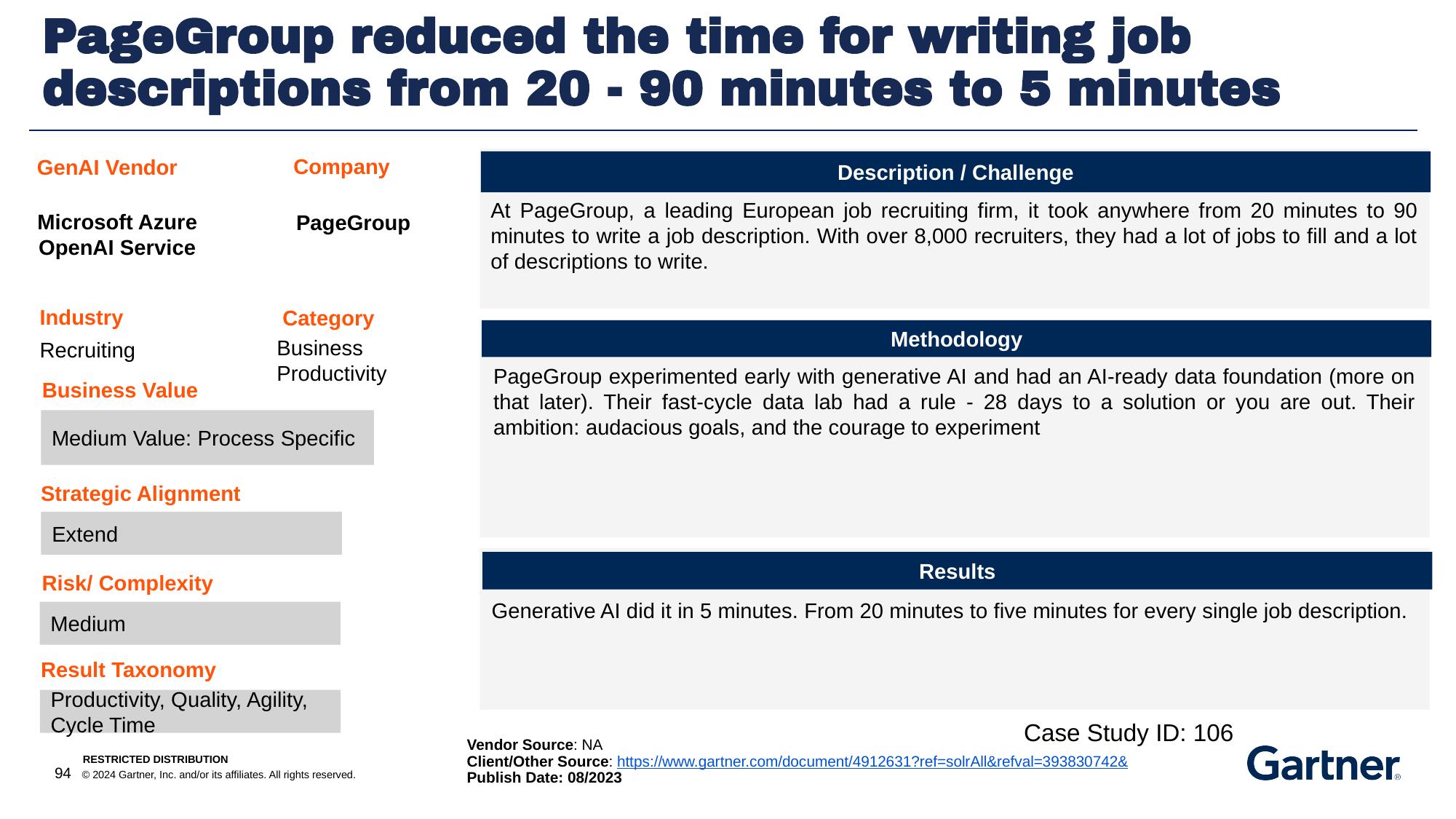

PageGroup reduced the time for writing job descriptions from 20 - 90 minutes to 5 minutes
Company
GenAI Vendor

Description / Challenge
At PageGroup, a leading European job recruiting firm, it took anywhere from 20 minutes to 90 minutes to write a job description. With over 8,000 recruiters, they had a lot of jobs to fill and a lot of descriptions to write.
Microsoft Azure OpenAI Service
PageGroup
Industry
Category

Methodology
Business Productivity
Recruiting
PageGroup experimented early with generative AI and had an AI-ready data foundation (more on that later). Their fast-cycle data lab had a rule - 28 days to a solution or you are out. Their ambition: audacious goals, and the courage to experiment
Business Value
Medium Value: Process Specific
Strategic Alignment
Extend

Results
Risk/ Complexity
Generative AI did it in 5 minutes. From 20 minutes to five minutes for every single job description.
Medium
Result Taxonomy
Productivity, Quality, Agility, Cycle Time
Case Study ID: 106
Vendor Source: NA
Client/Other Source: https://www.gartner.com/document/4912631?ref=solrAll&refval=393830742&
Publish Date: 08/2023